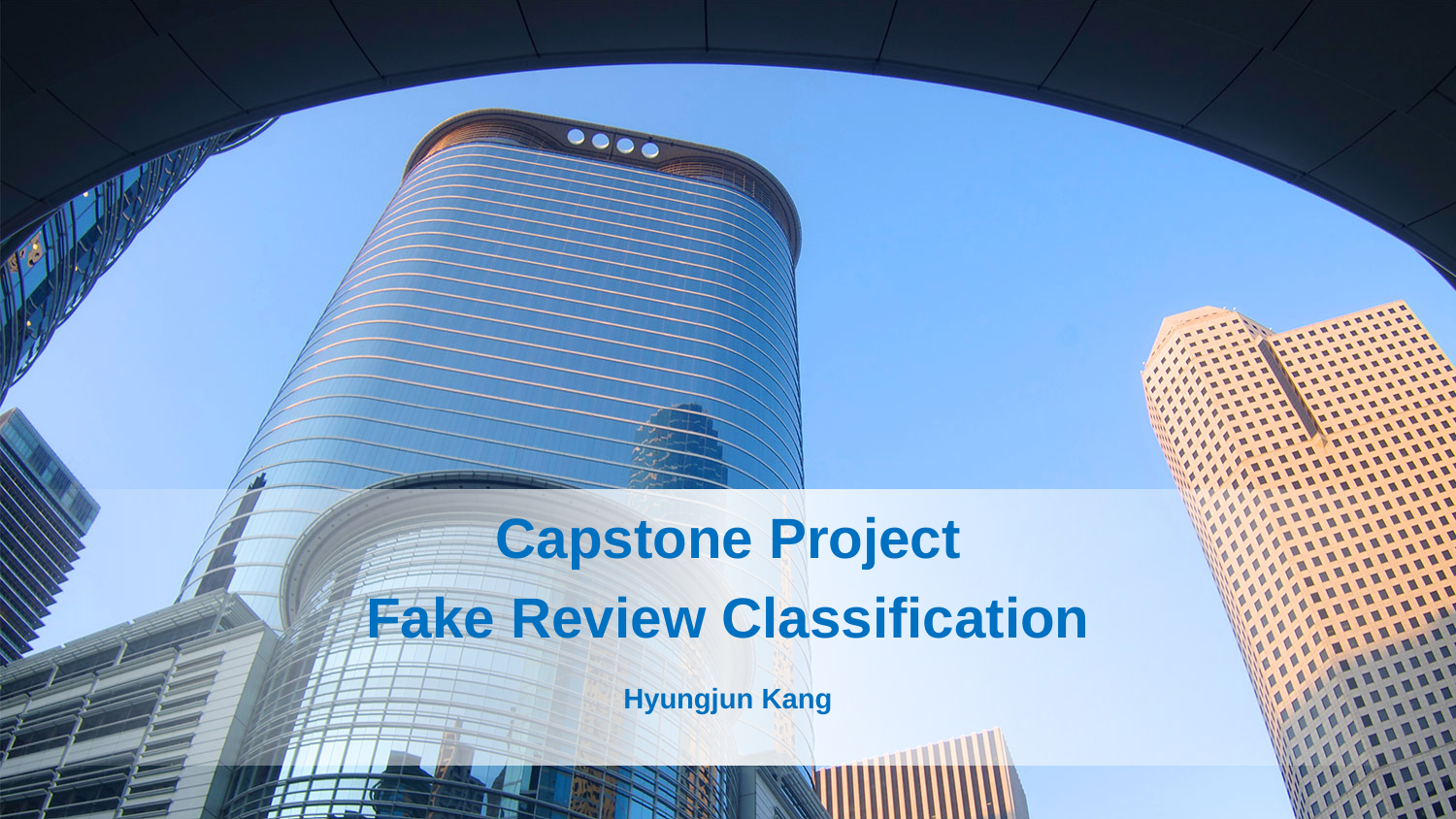

Capstone Project
Fake Review Classification
Hyungjun Kang